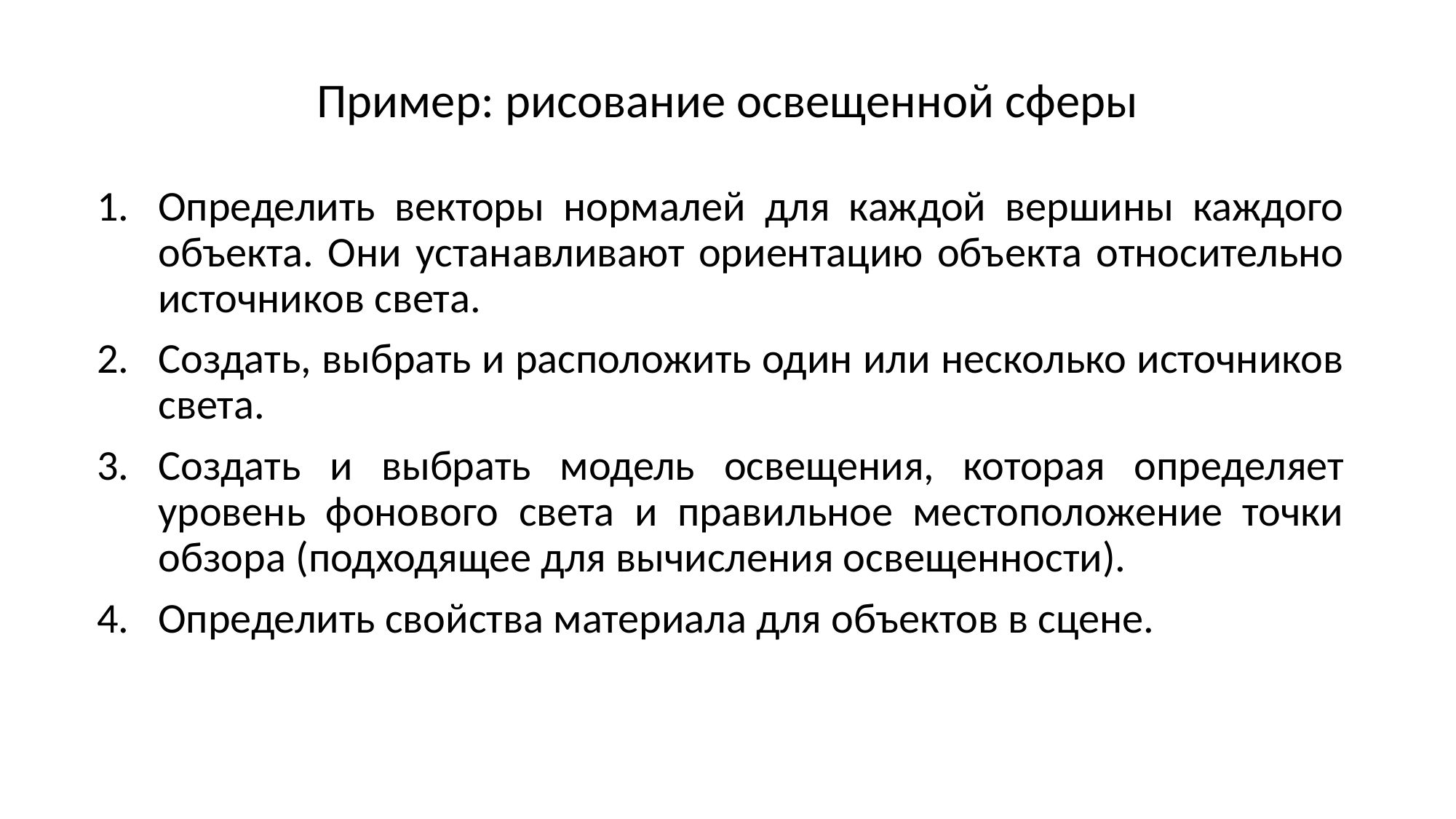

# Пример: рисование освещенной сферы
Определить векторы нормалей для каждой вершины каждого объекта. Они устанавливают ориентацию объекта относительно источников света.
Создать, выбрать и расположить один или несколько источников света.
Создать и выбрать модель освещения, которая определяет уровень фонового света и правильное местоположение точки обзора (подходящее для вычисления освещенности).
Определить свойства материала для объектов в сцене.